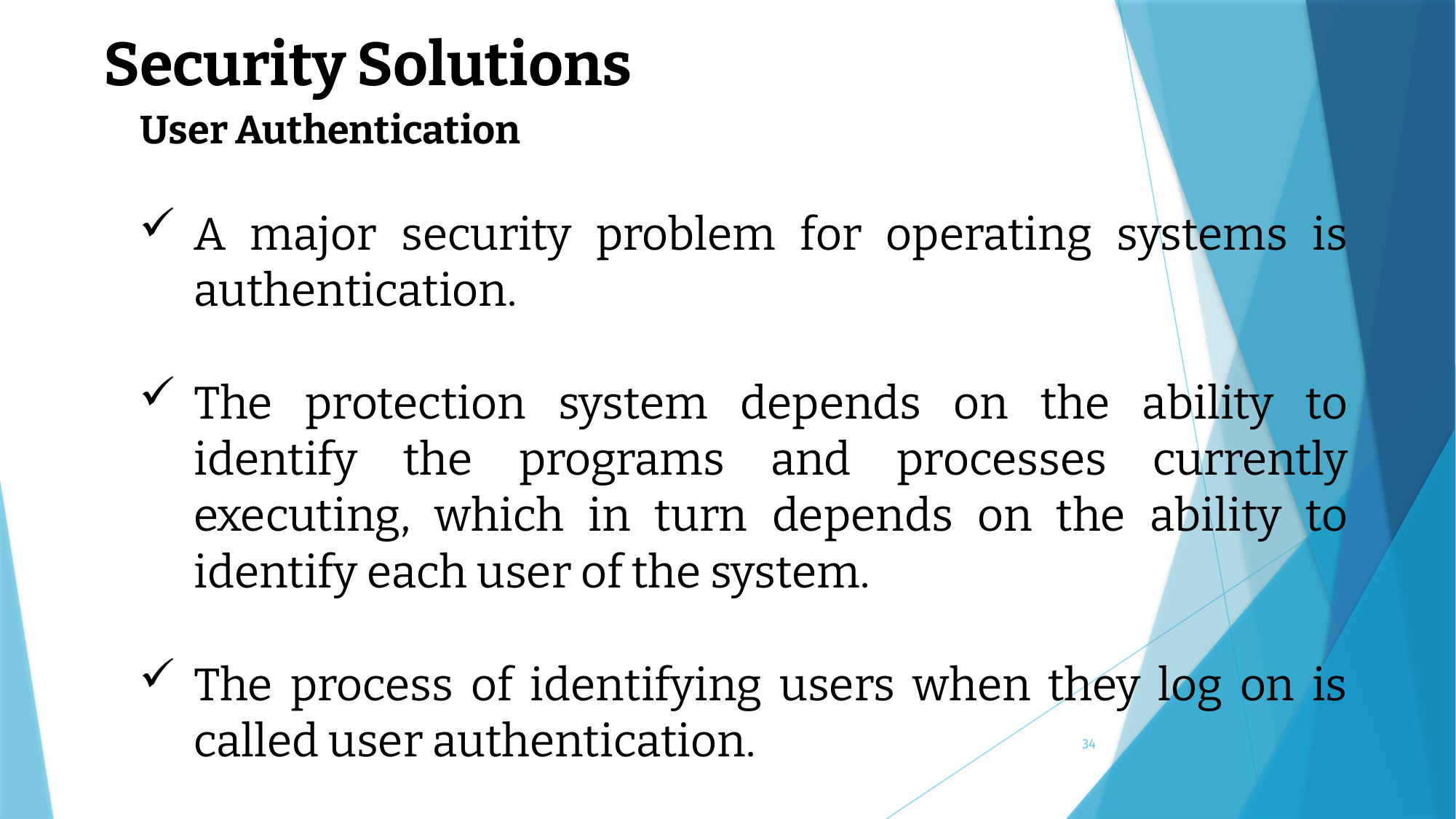

Security Solutions
User Authentication

A major security problem for operating systems is authentication.

The protection system depends on the ability to identify the programs and processes currently executing, which in turn depends on the ability to identify each user of the system.

The process of identifying users when they log on is called user authentication.
34